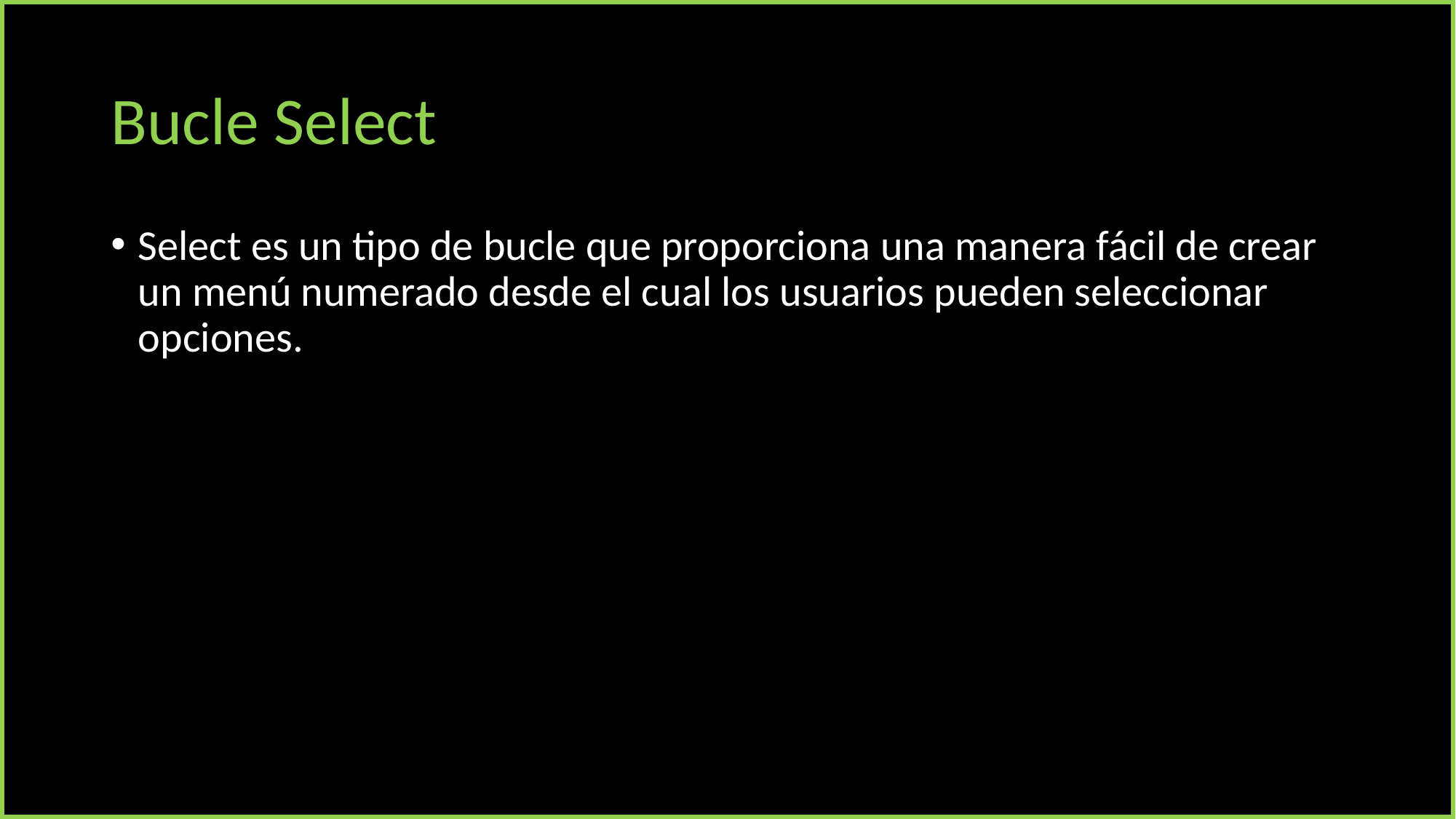

# Bucle Select
Select es un tipo de bucle que proporciona una manera fácil de crear un menú numerado desde el cual los usuarios pueden seleccionar opciones.